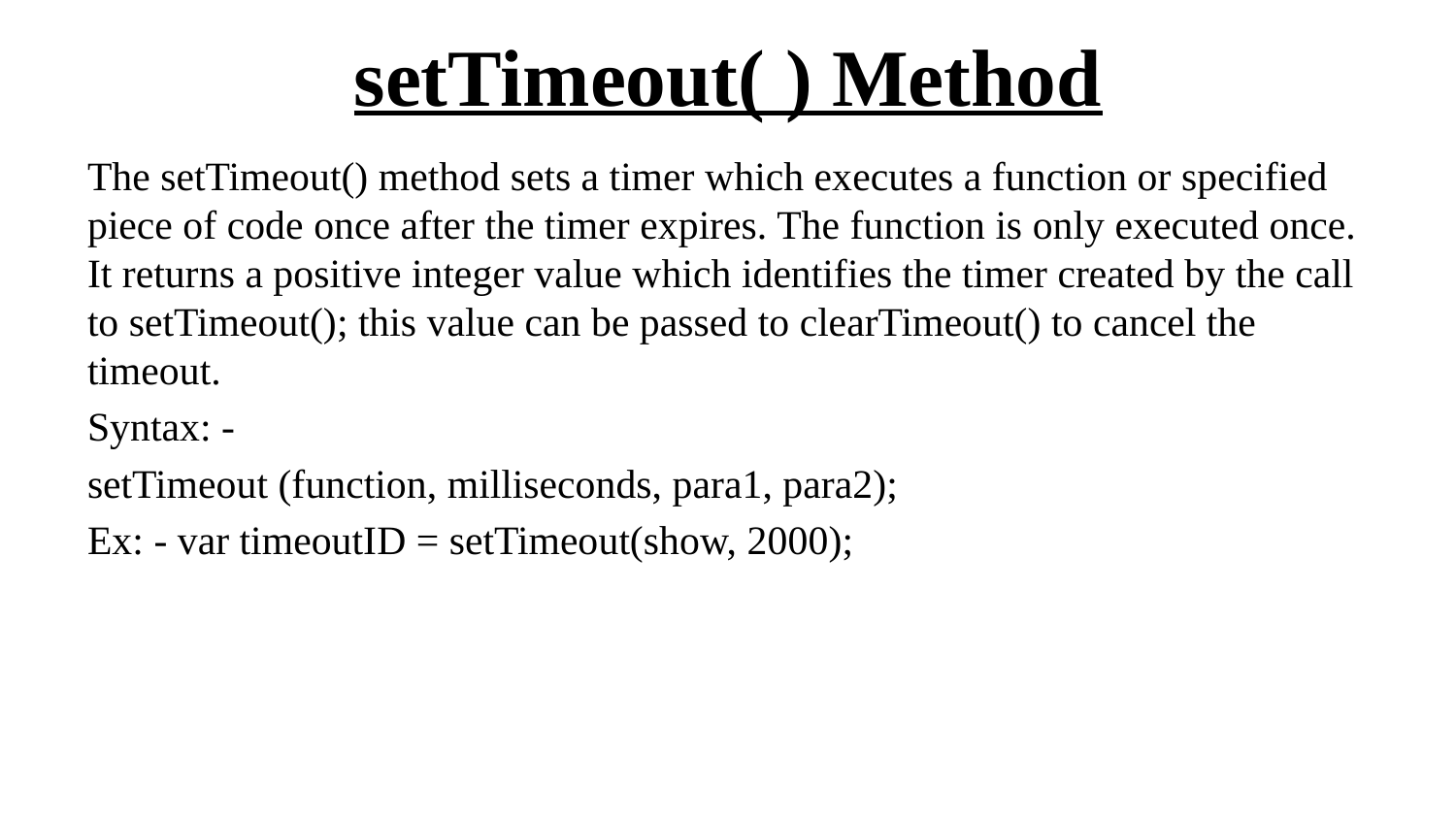

# setTimeout( ) Method
The setTimeout() method sets a timer which executes a function or specified piece of code once after the timer expires. The function is only executed once. It returns a positive integer value which identifies the timer created by the call to setTimeout(); this value can be passed to clearTimeout() to cancel the timeout.
Syntax: -
setTimeout (function, milliseconds, para1, para2);
Ex: - var timeoutID = setTimeout(show, 2000);